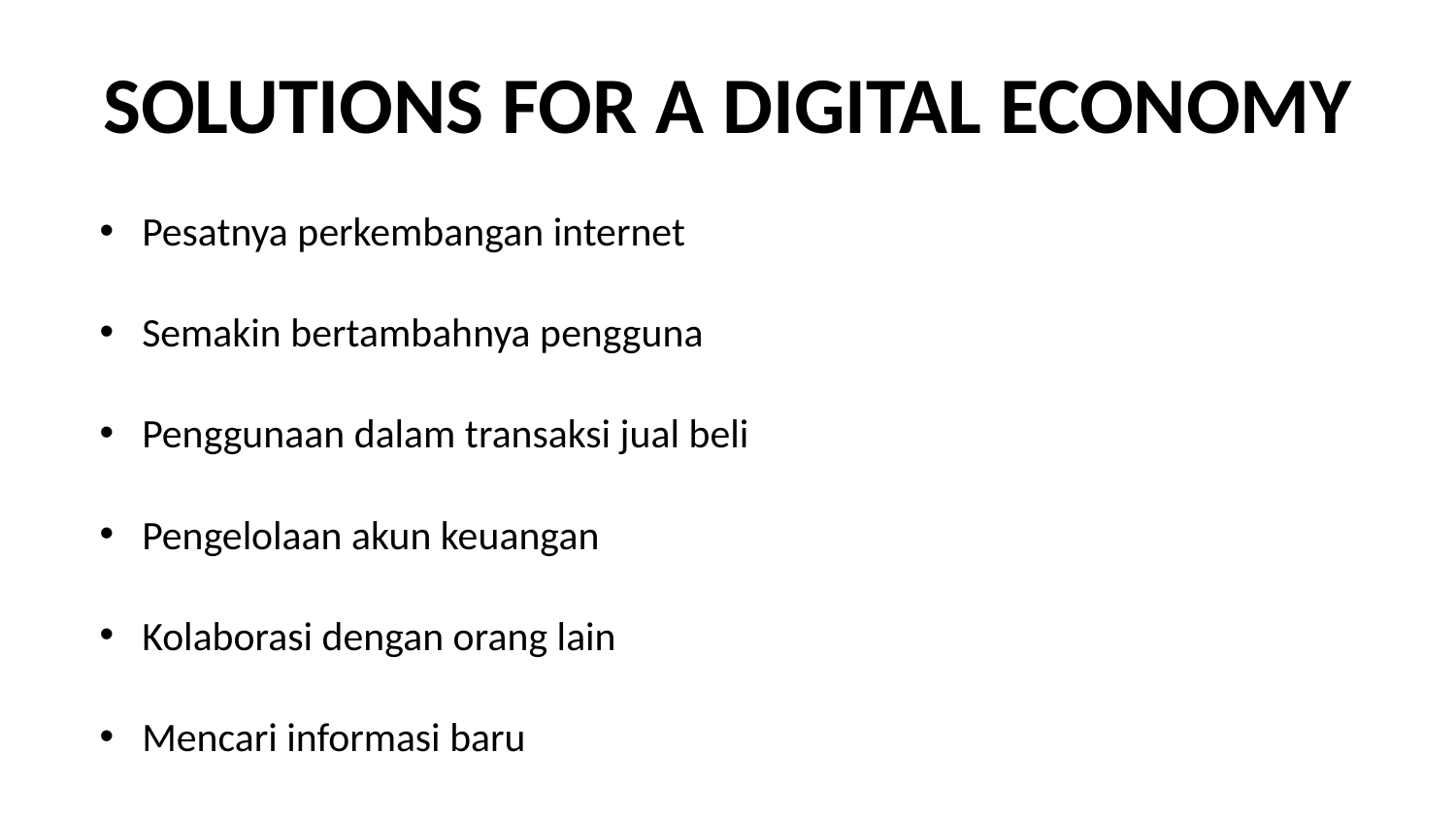

# SOLUTIONS FOR A DIGITAL ECONOMY
Pesatnya perkembangan internet
Semakin bertambahnya pengguna
Penggunaan dalam transaksi jual beli
Pengelolaan akun keuangan
Kolaborasi dengan orang lain
Mencari informasi baru
Internet menjadi prioritas utama